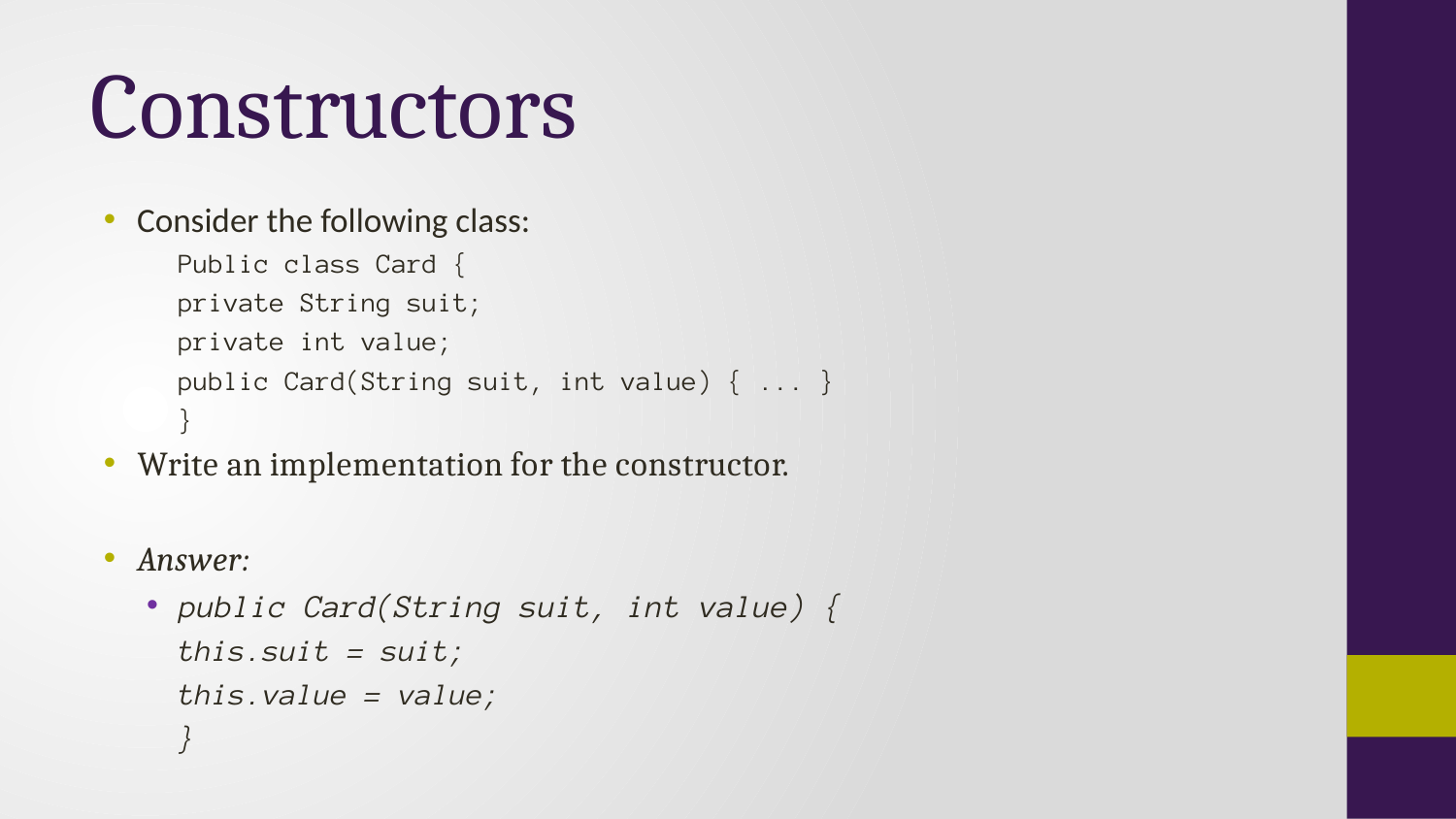

# Constructors
Consider the following class:
Public class Card {
	private String suit;
	private int value;
	public Card(String suit, int value) { ... }
}
Write an implementation for the constructor.

Answer:
public Card(String suit, int value) {
	this.suit = suit;
	this.value = value;
}